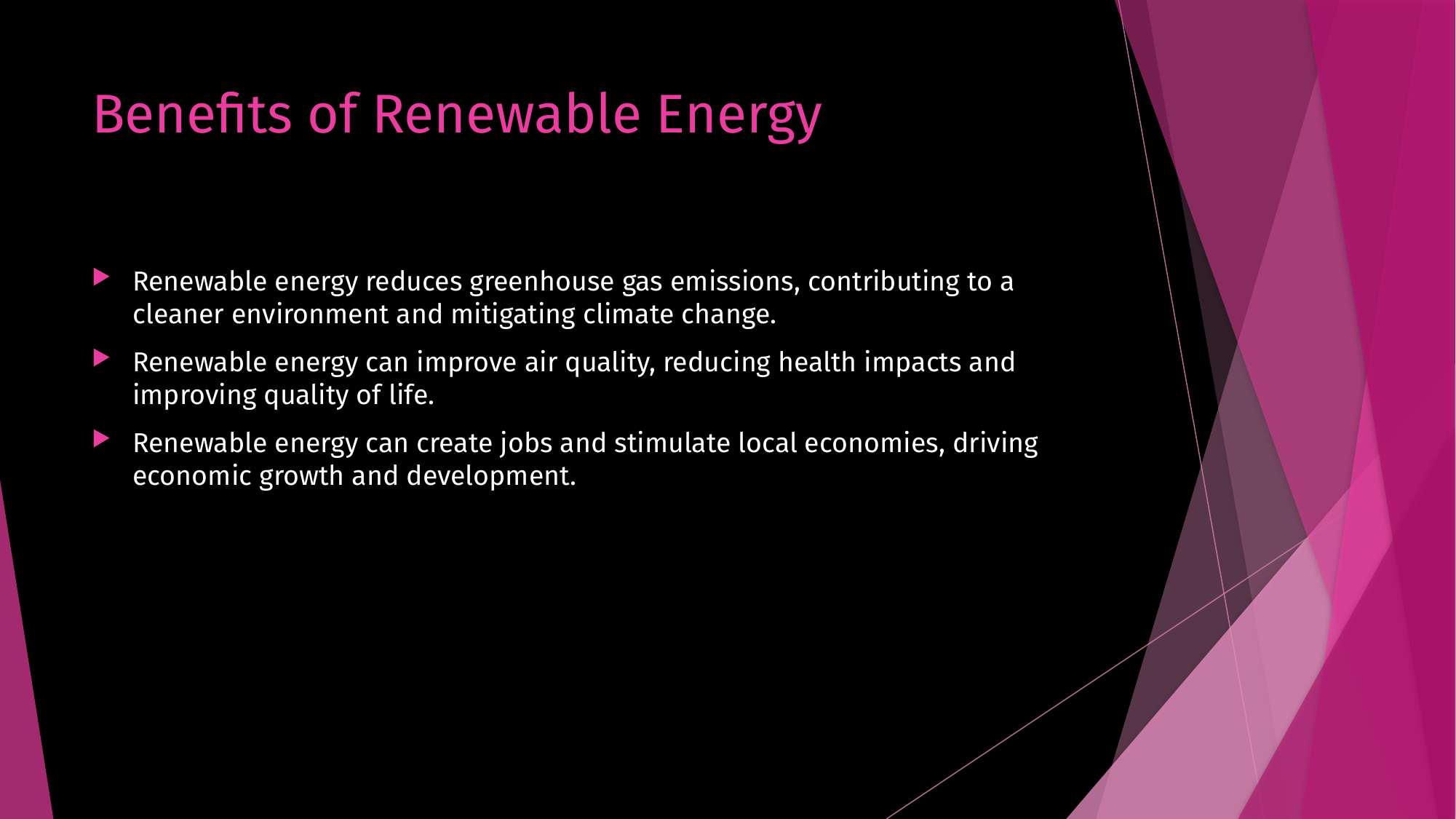

# Benefits of Renewable Energy
Renewable energy reduces greenhouse gas emissions, contributing to a cleaner environment and mitigating climate change.
Renewable energy can improve air quality, reducing health impacts and improving quality of life.
Renewable energy can create jobs and stimulate local economies, driving economic growth and development.